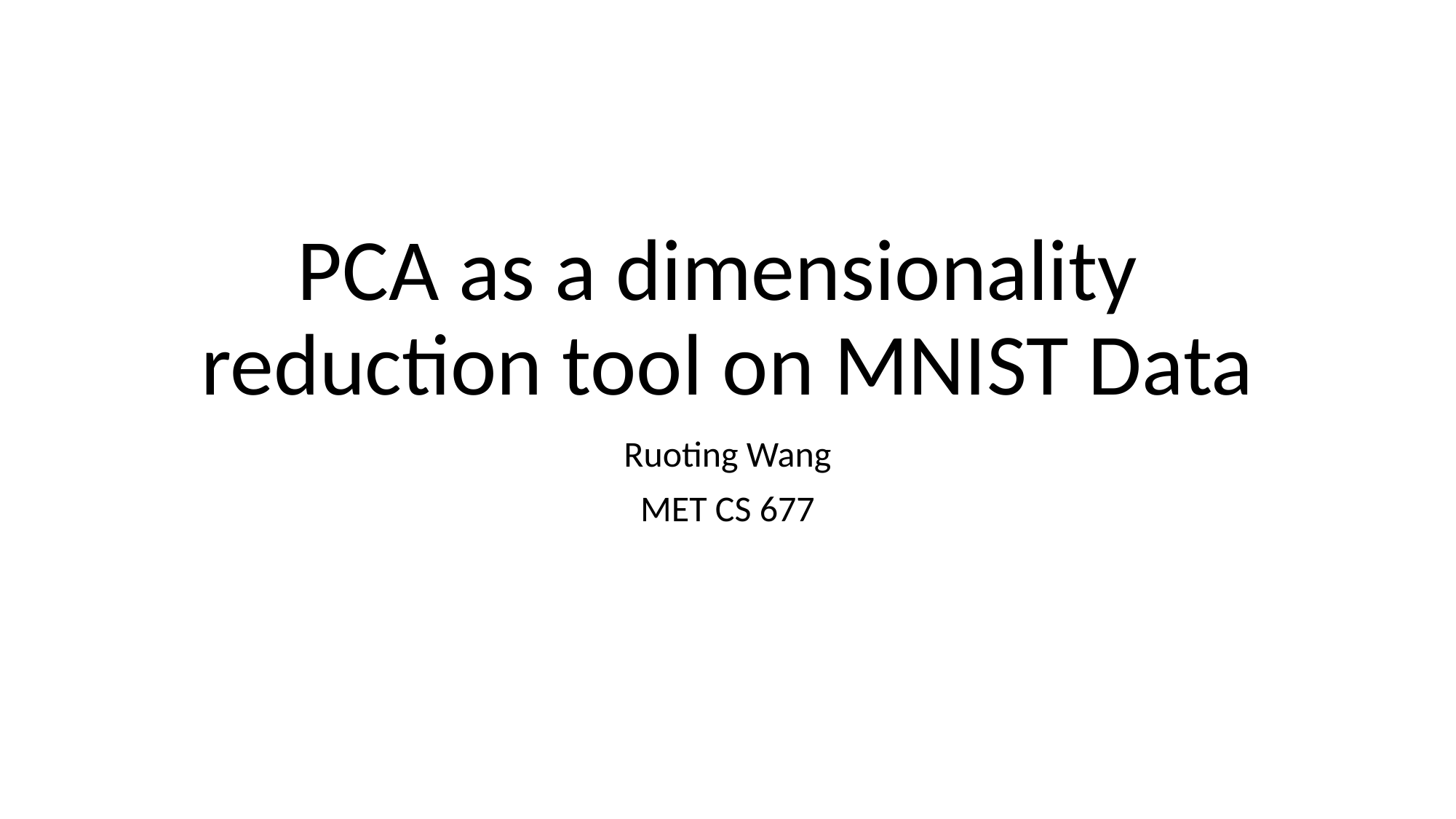

# PCA as a dimensionality  reduction tool on MNIST Data
Ruoting Wang
MET CS 677